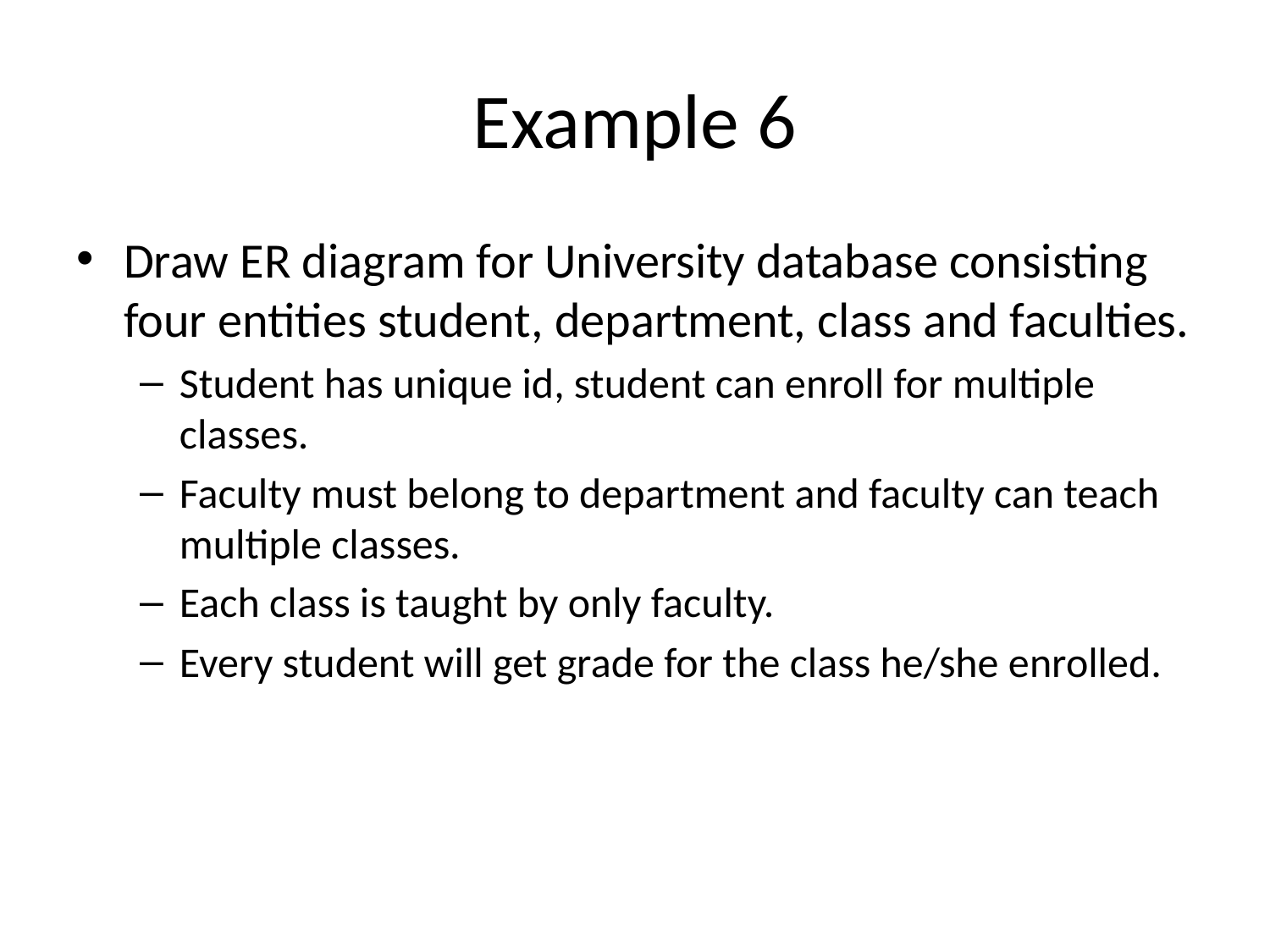

# Example 6
Draw ER diagram for University database consisting four entities student, department, class and faculties.
Student has unique id, student can enroll for multiple classes.
Faculty must belong to department and faculty can teach multiple classes.
Each class is taught by only faculty.
Every student will get grade for the class he/she enrolled.